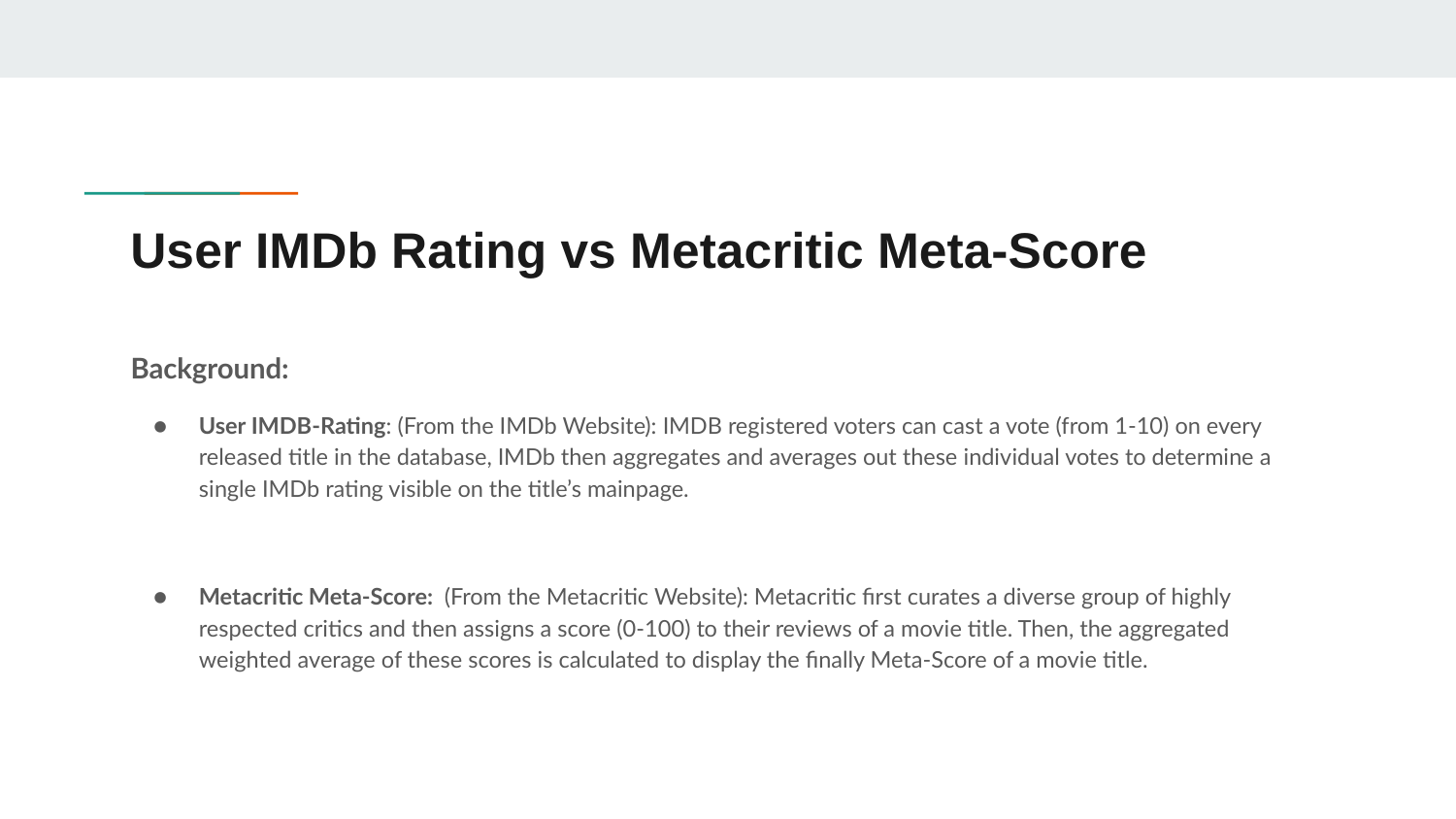

# User IMDb Rating vs Metacritic Meta-Score
Background:
User IMDB-Rating: (From the IMDb Website): IMDB registered voters can cast a vote (from 1-10) on every released title in the database, IMDb then aggregates and averages out these individual votes to determine a single IMDb rating visible on the title’s mainpage.

Metacritic Meta-Score:  (From the Metacritic Website): Metacritic first curates a diverse group of highly respected critics and then assigns a score (0-100) to their reviews of a movie title. Then, the aggregated weighted average of these scores is calculated to display the finally Meta-Score of a movie title.